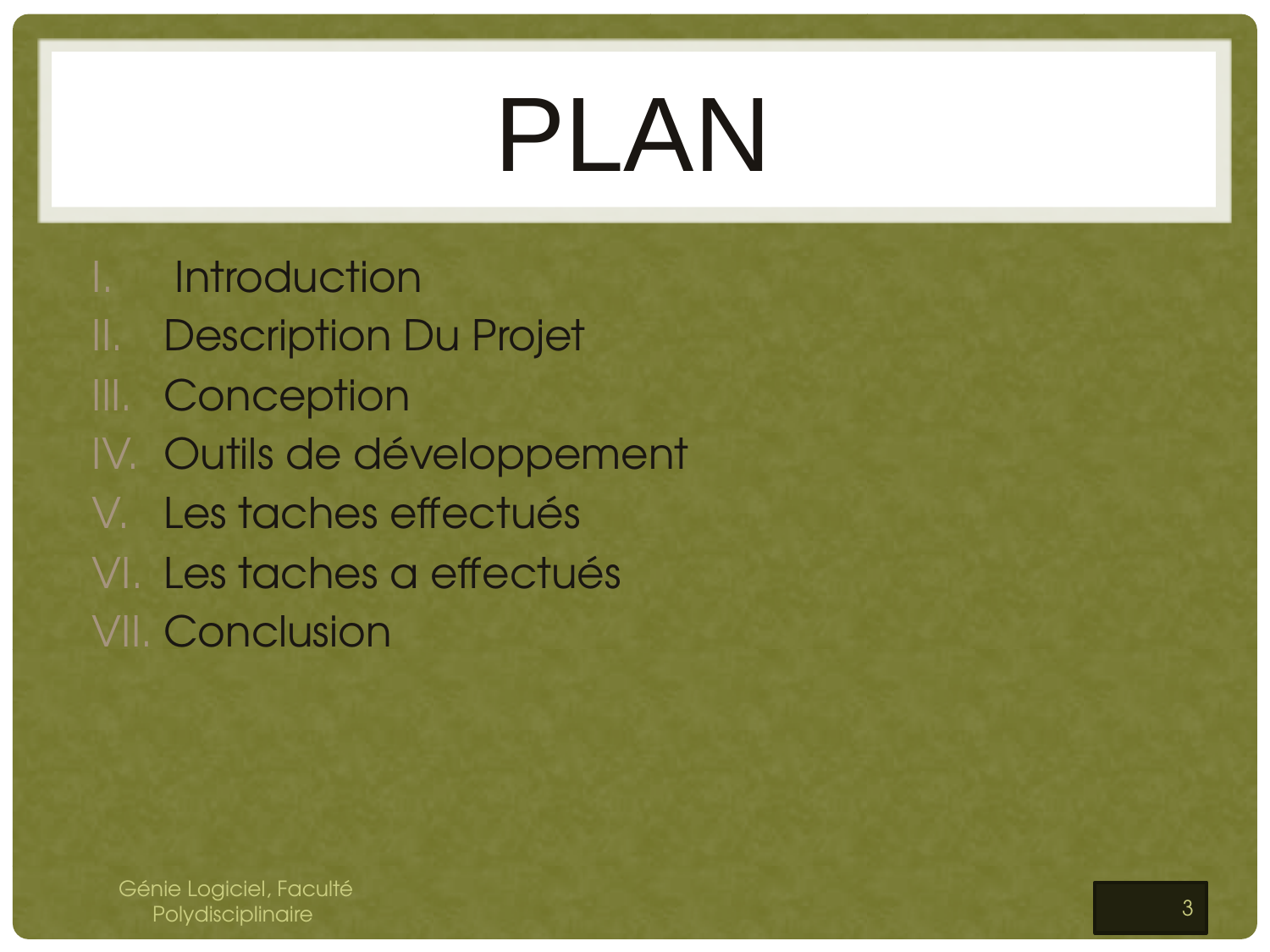

# Plan
 Introduction
Description Du Projet
Conception
Outils de développement
Les taches effectués
Les taches a effectués
Conclusion

Génie Logiciel, Faculté Polydisciplinaire
3